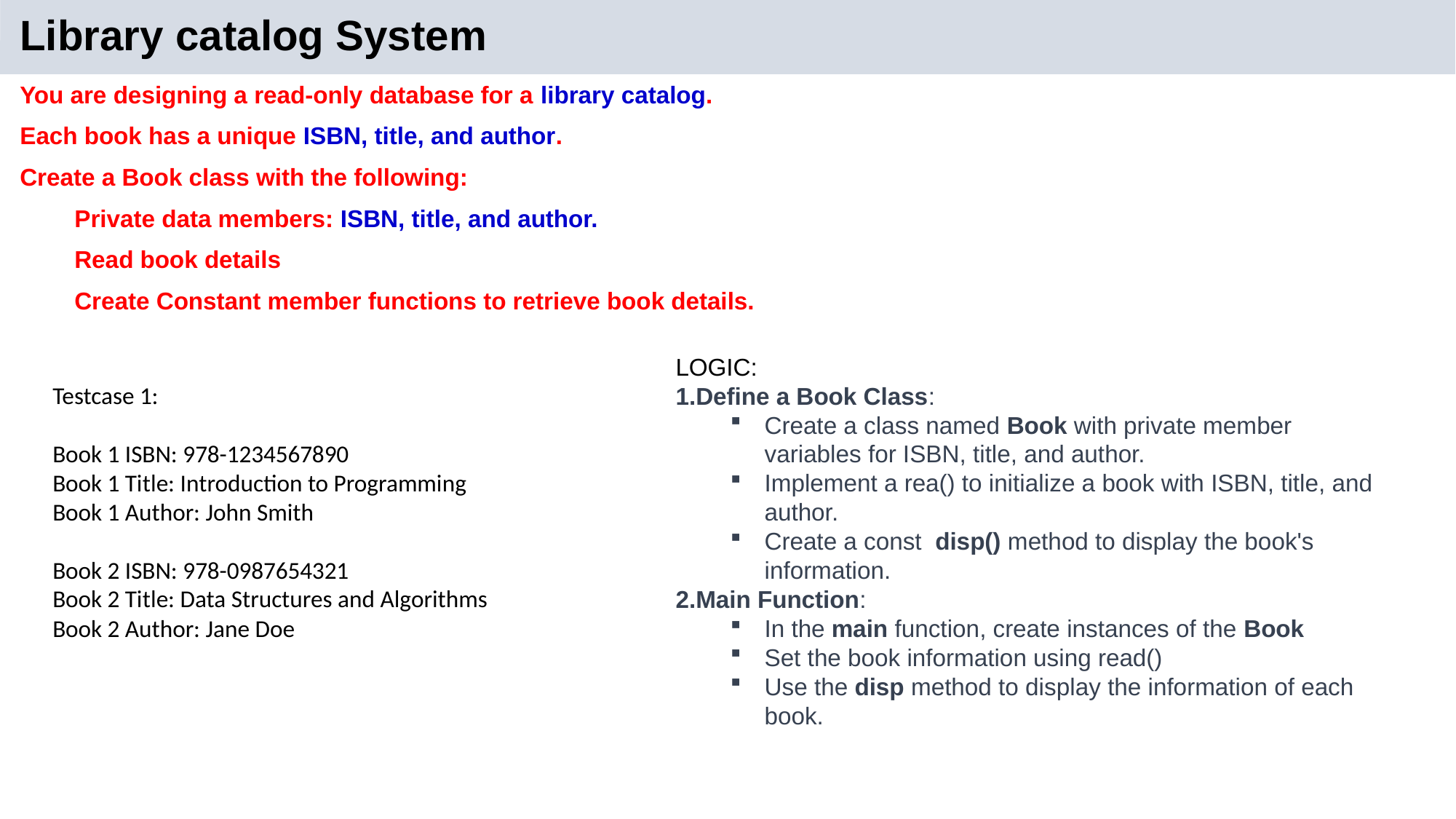

# Library catalog System

You are designing a read-only database for a library catalog.
Each book has a unique ISBN, title, and author.
Create a Book class with the following:
Private data members: ISBN, title, and author.
Read book details
Create Constant member functions to retrieve book details.
LOGIC:
Define a Book Class:
Create a class named Book with private member variables for ISBN, title, and author.
Implement a rea() to initialize a book with ISBN, title, and author.
Create a const  disp() method to display the book's information.
Main Function:
In the main function, create instances of the Book
Set the book information using read()
Use the disp method to display the information of each book.

Testcase 1:

Book 1 ISBN: 978-1234567890
Book 1 Title: Introduction to Programming
Book 1 Author: John Smith

Book 2 ISBN: 978-0987654321
Book 2 Title: Data Structures and Algorithms
Book 2 Author: Jane Doe